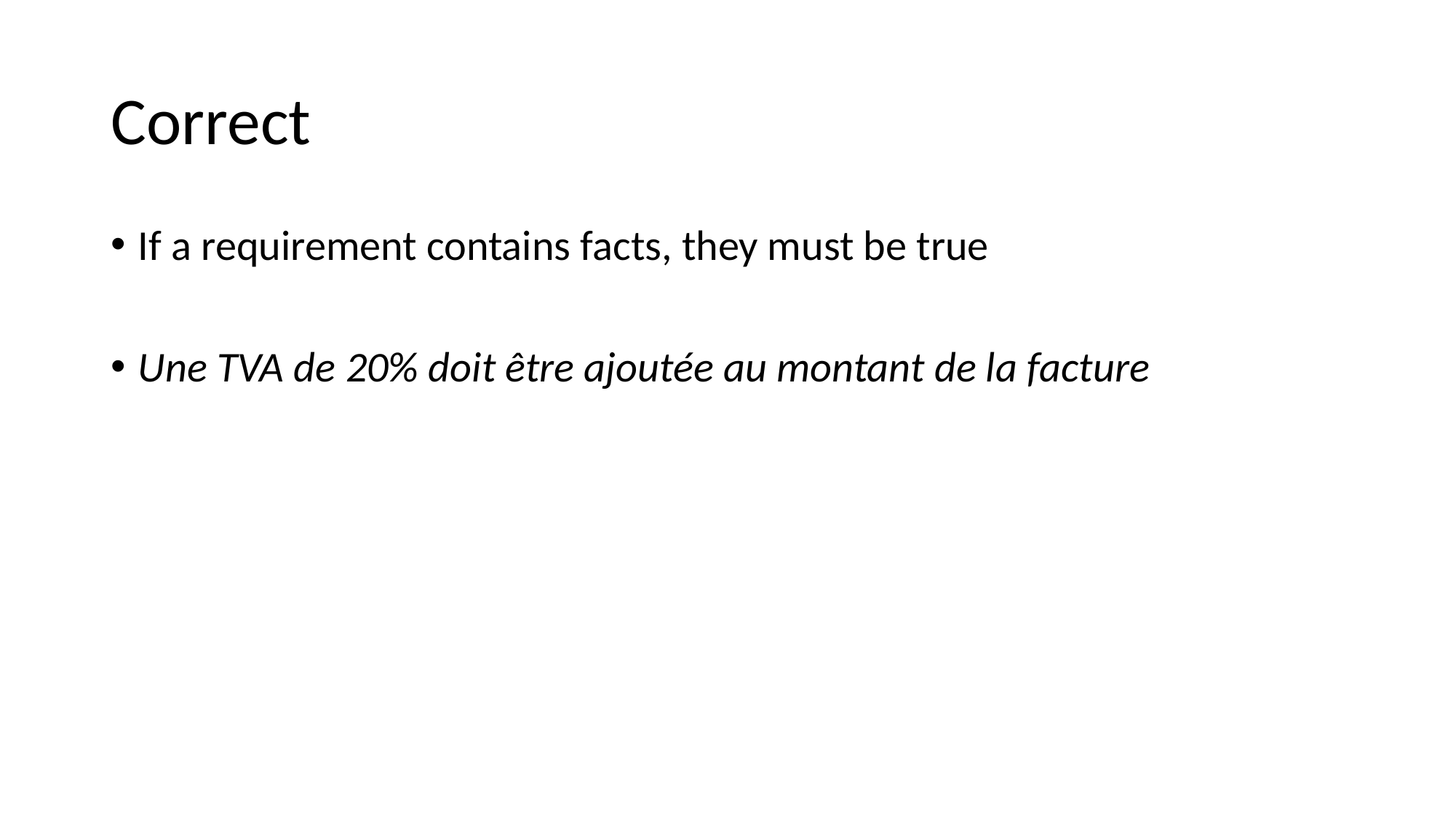

# Correct
If a requirement contains facts, they must be true

Une TVA de 20% doit être ajoutée au montant de la facture